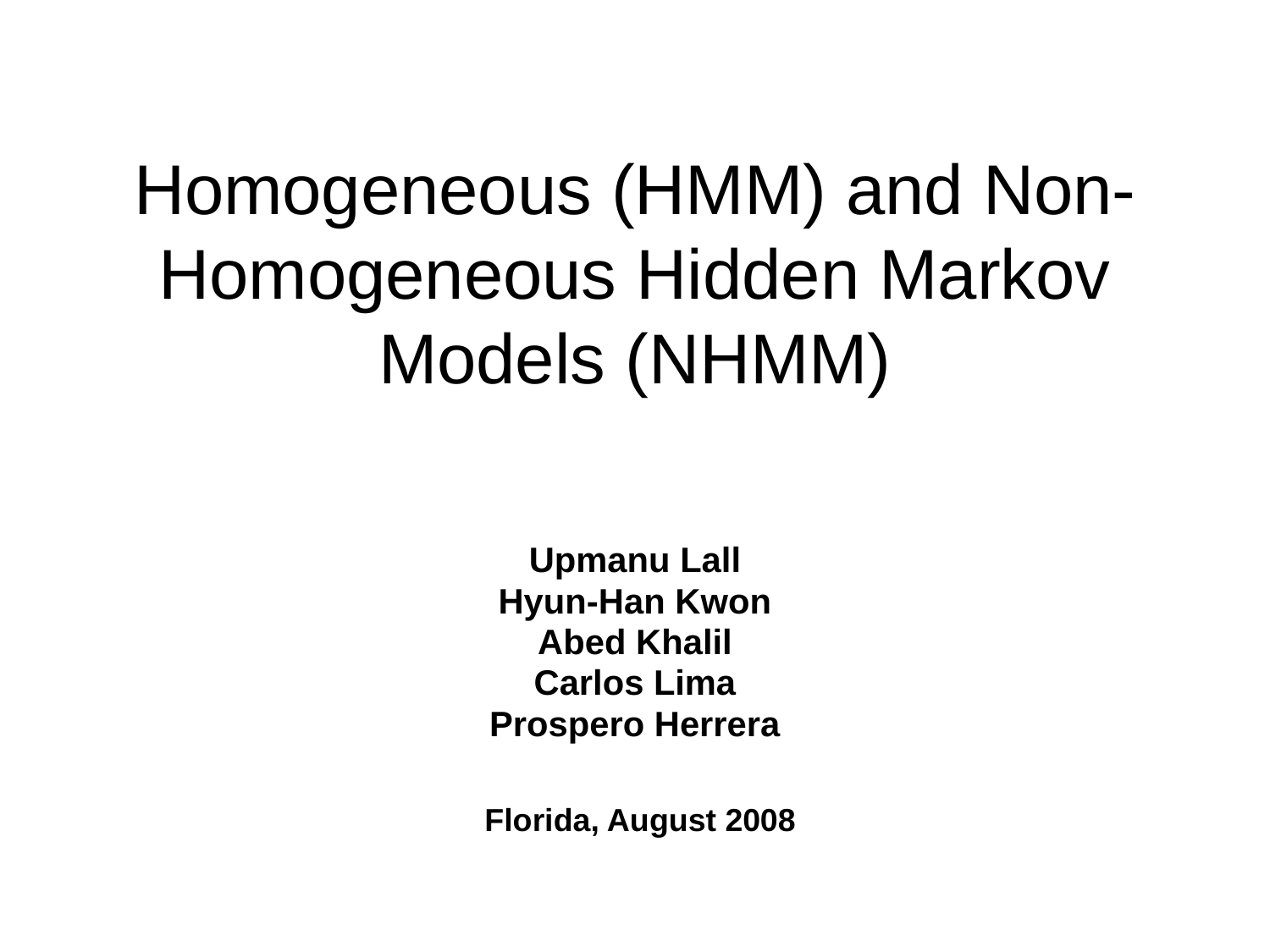

# Homogeneous (HMM) and Non-Homogeneous Hidden Markov Models (NHMM)
Upmanu Lall
Hyun-Han Kwon
Abed Khalil
Carlos Lima
Prospero Herrera
Florida, August 2008